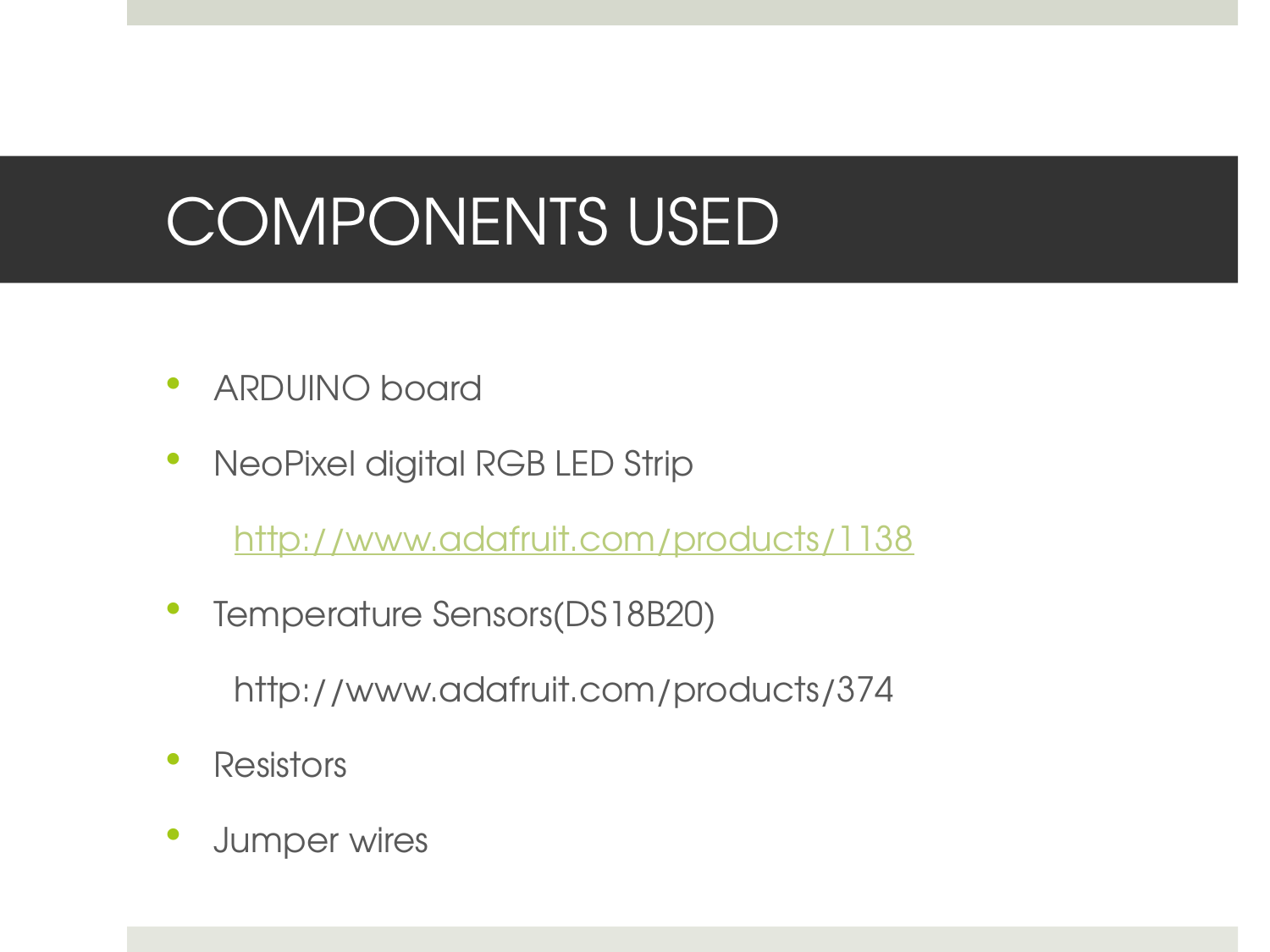

# COMPONENTS USED
ARDUINO board
NeoPixel digital RGB LED Strip
       http://www.adafruit.com/products/1138
Temperature Sensors(DS18B20)
       http://www.adafruit.com/products/374
Resistors
Jumper wires